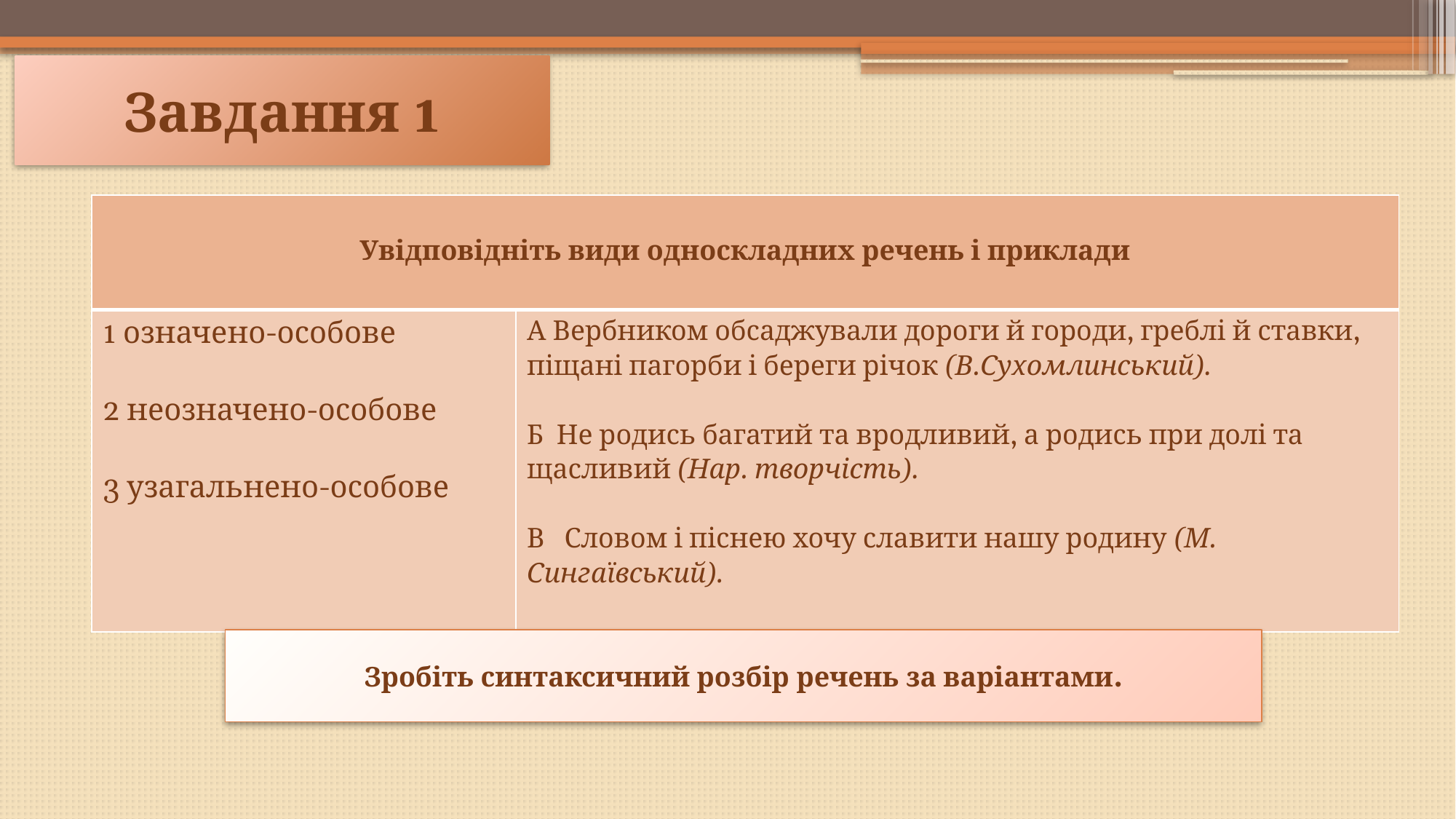

Завдання 1
| Увідповідніть види односкладних речень і приклади |  |
| --- | --- |
| 1 означено-особове 2 неозначено-особове 3 узагальнено-особове | А Вербником обсаджували дороги й городи, греблі й ставки, піщані пагорби і береги річок (В.Сухомлинський). Б Не родись багатий та вродливий, а родись при долі та щасливий (Нар. творчість). В Словом і піснею хочу славити нашу родину (М. Сингаївський). |
Зробіть синтаксичний розбір речень за варіантами.